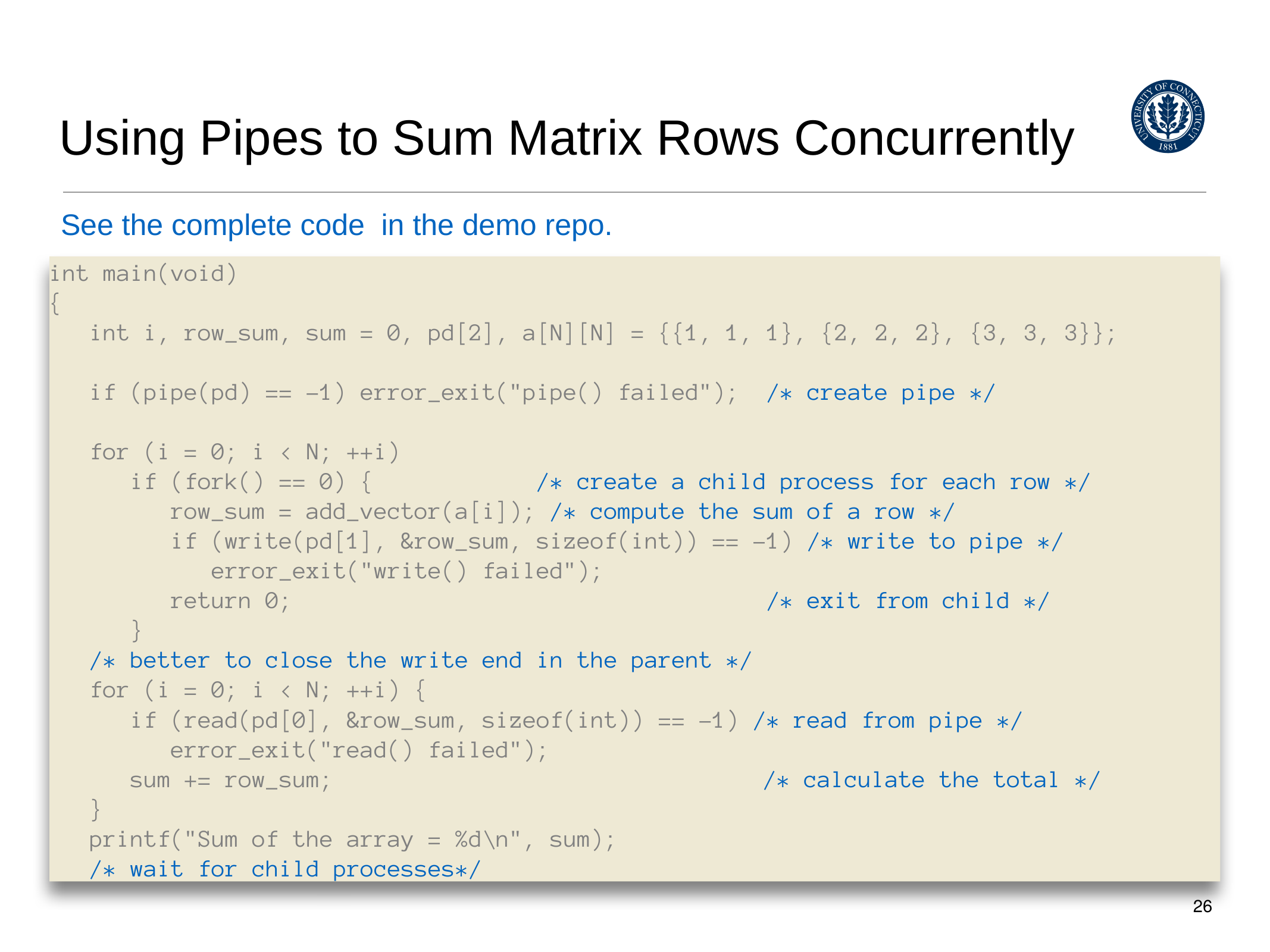

# Using Pipes to Sum Matrix Rows Concurrently
See the complete code  in the demo repo.
int main(void)
{
   int i, row_sum, sum = 0, pd[2], a[N][N] = {{1, 1, 1}, {2, 2, 2}, {3, 3, 3}};

   if (pipe(pd) == -1) error_exit("pipe() failed");  /* create pipe */

   for (i = 0; i < N; ++i)
      if (fork() == 0) {            /* create a child process for each row */
         row_sum = add_vector(a[i]); /* compute the sum of a row */
         if (write(pd[1], &row_sum, sizeof(int)) == -1) /* write to pipe */
            error_exit("write() failed");
         return 0;                                   /* exit from child */
      }
   /* better to close the write end in the parent */
   for (i = 0; i < N; ++i) {
      if (read(pd[0], &row_sum, sizeof(int)) == -1) /* read from pipe */
         error_exit("read() failed");
      sum += row_sum;					/* calculate the total */
   }
   printf("Sum of the array = %d\n", sum);
   /* wait for child processes*/
26